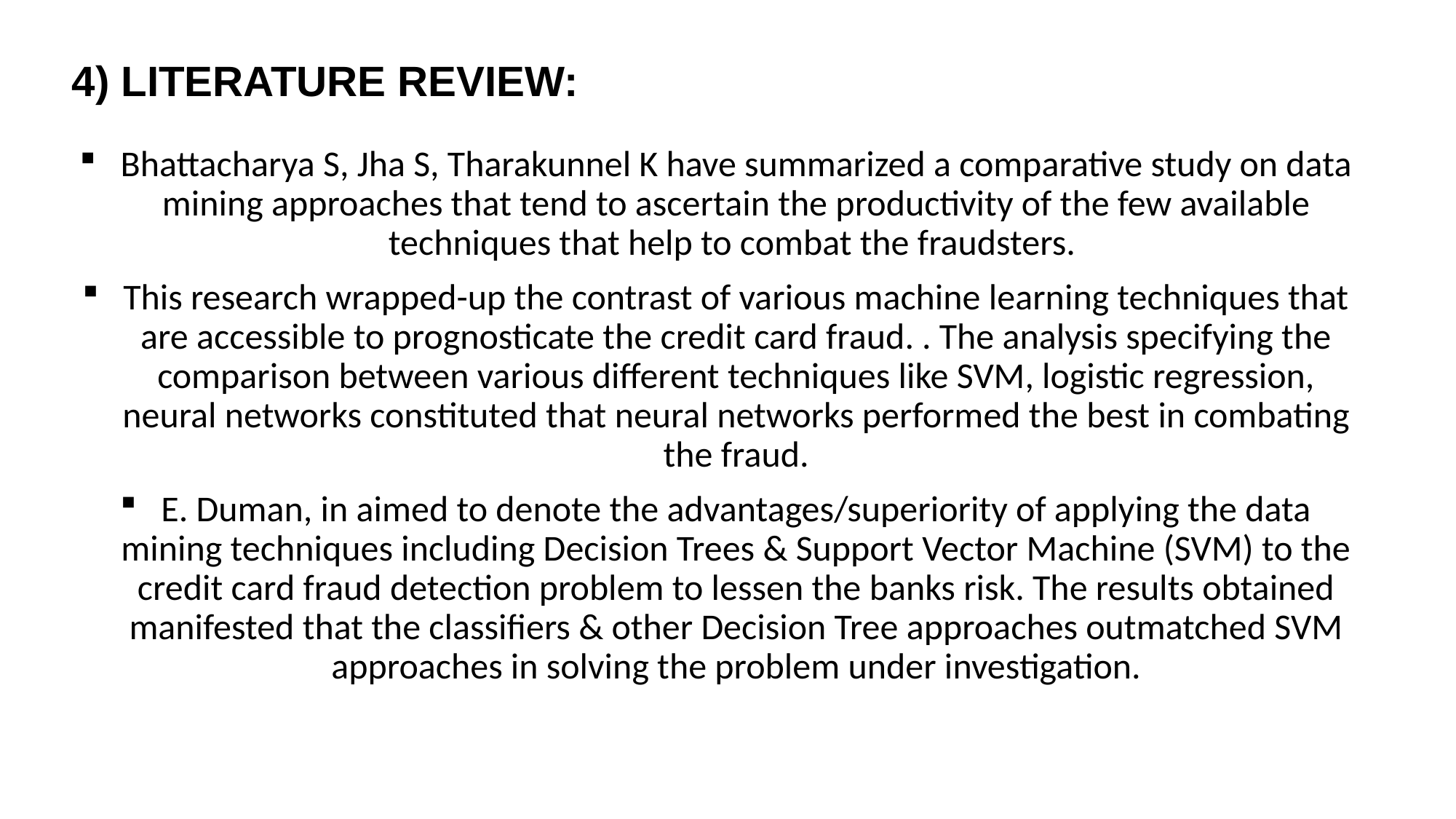

# 4) LITERATURE REVIEW:
Bhattacharya S, Jha S, Tharakunnel K have summarized a comparative study on data mining approaches that tend to ascertain the productivity of the few available techniques that help to combat the fraudsters.
This research wrapped-up the contrast of various machine learning techniques that are accessible to prognosticate the credit card fraud. . The analysis specifying the comparison between various different techniques like SVM, logistic regression, neural networks constituted that neural networks performed the best in combating the fraud.
E. Duman, in aimed to denote the advantages/superiority of applying the data mining techniques including Decision Trees & Support Vector Machine (SVM) to the credit card fraud detection problem to lessen the banks risk. The results obtained manifested that the classifiers & other Decision Tree approaches outmatched SVM approaches in solving the problem under investigation.